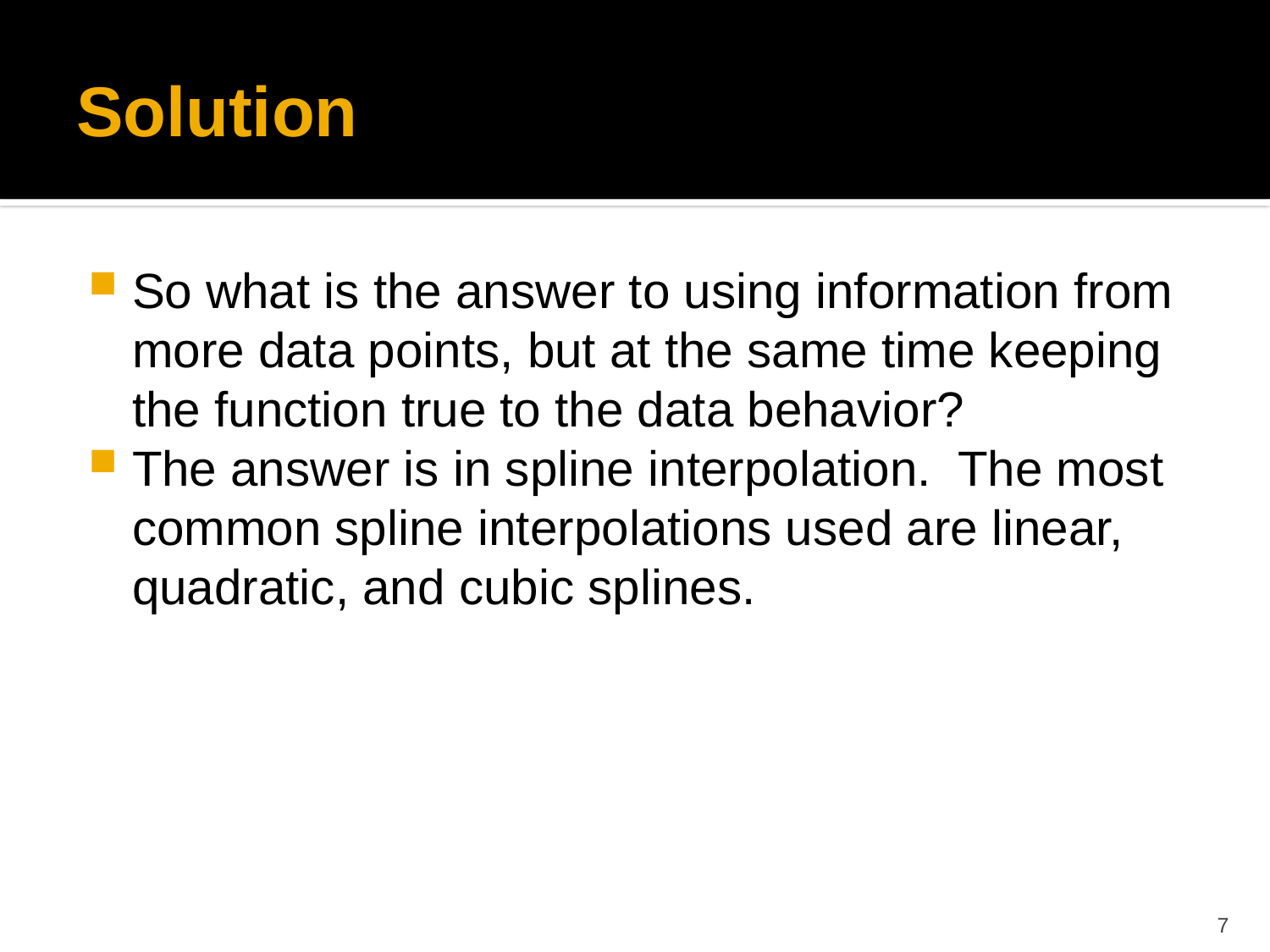

# Solution
So what is the answer to using information from more data points, but at the same time keeping the function true to the data behavior?
The answer is in spline interpolation.  The most common spline interpolations used are linear, quadratic, and cubic splines.
7